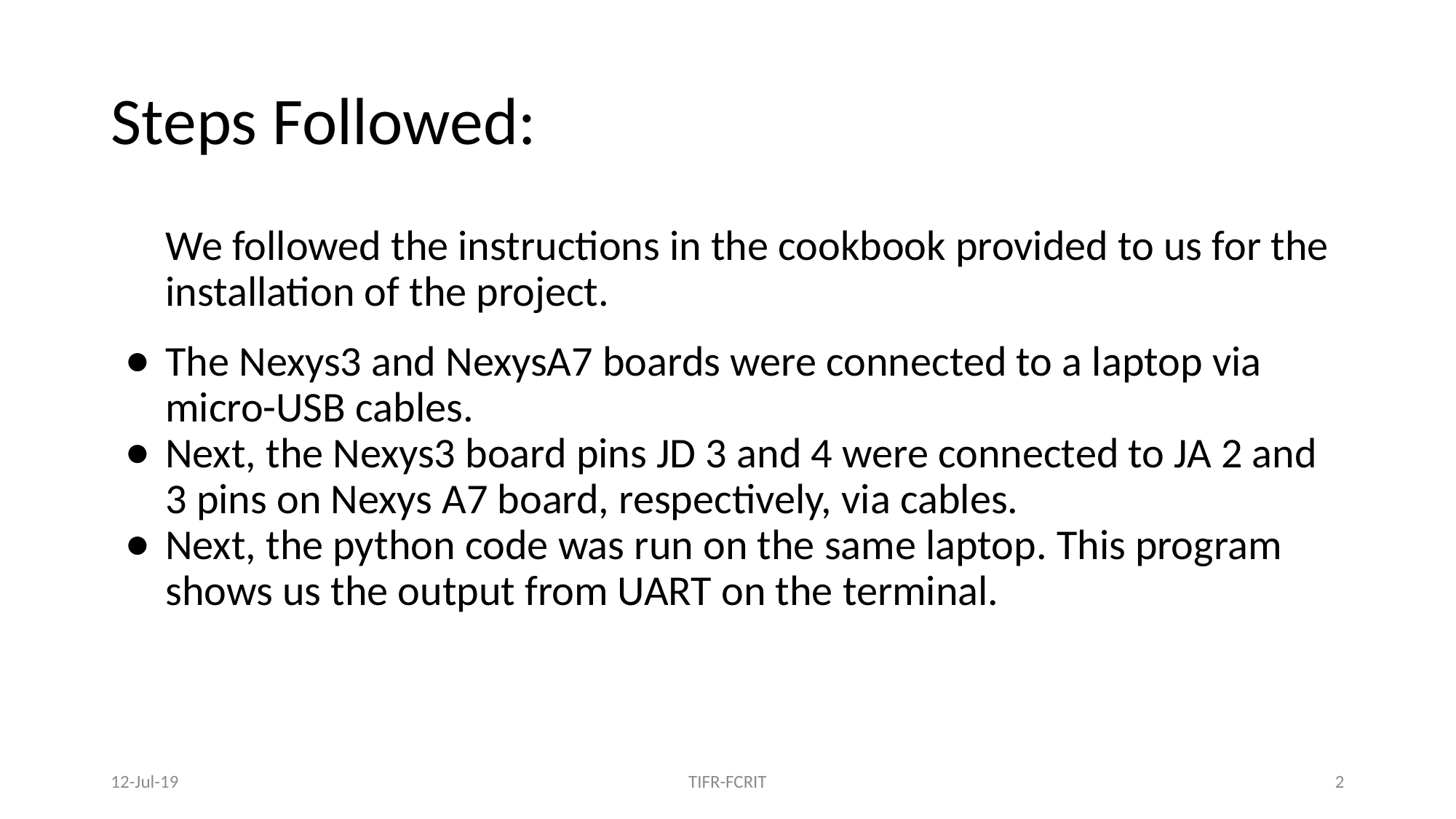

# Steps Followed:
We followed the instructions in the cookbook provided to us for the installation of the project.
The Nexys3 and NexysA7 boards were connected to a laptop via micro-USB cables.
Next, the Nexys3 board pins JD 3 and 4 were connected to JA 2 and 3 pins on Nexys A7 board, respectively, via cables.
Next, the python code was run on the same laptop. This program shows us the output from UART on the terminal.

12-Jul-19
TIFR-FCRIT
2